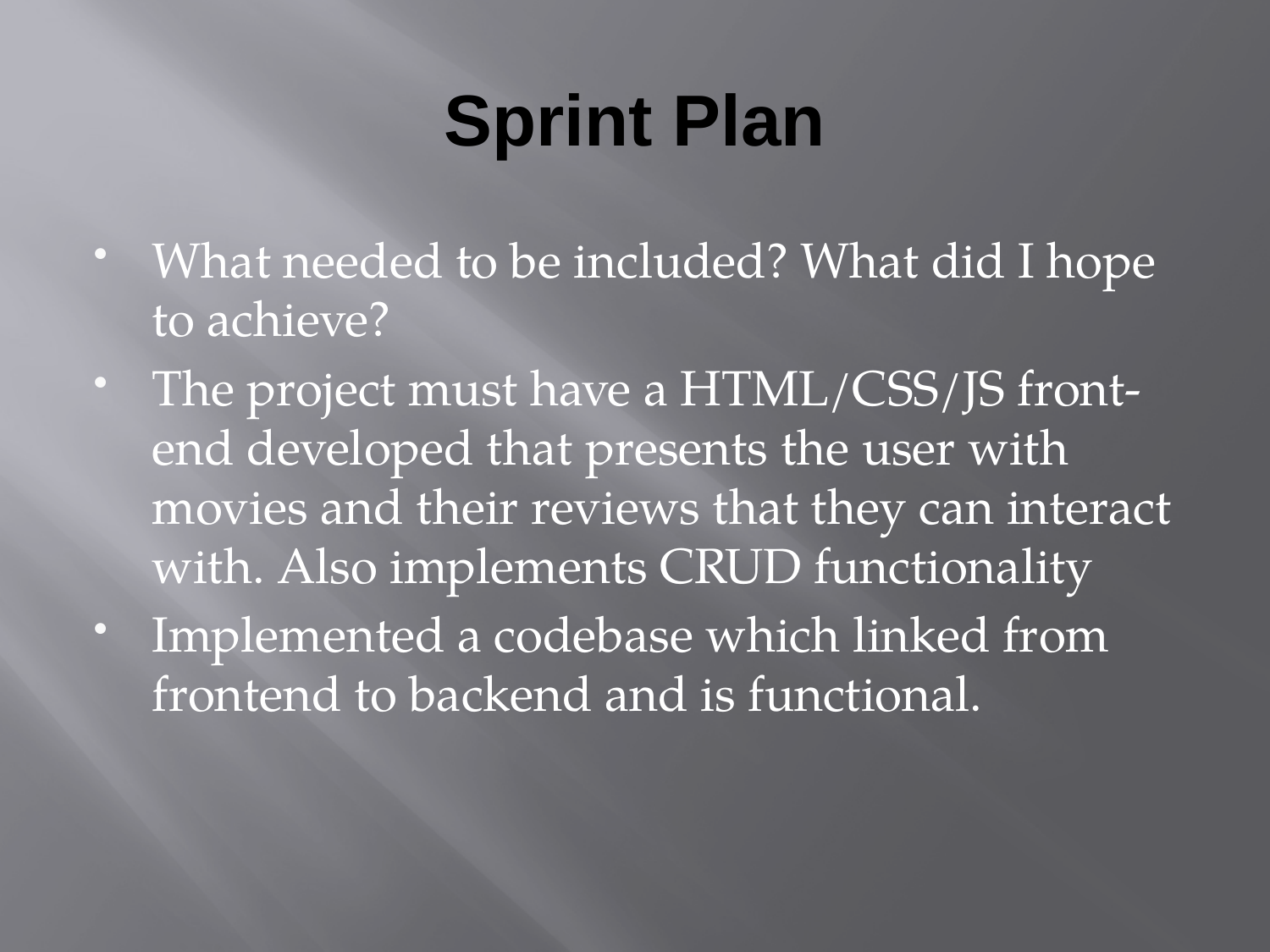

# Sprint Plan
What needed to be included? What did I hope to achieve?
The project must have a HTML/CSS/JS front-end developed that presents the user with movies and their reviews that they can interact with. Also implements CRUD functionality
Implemented a codebase which linked from frontend to backend and is functional.